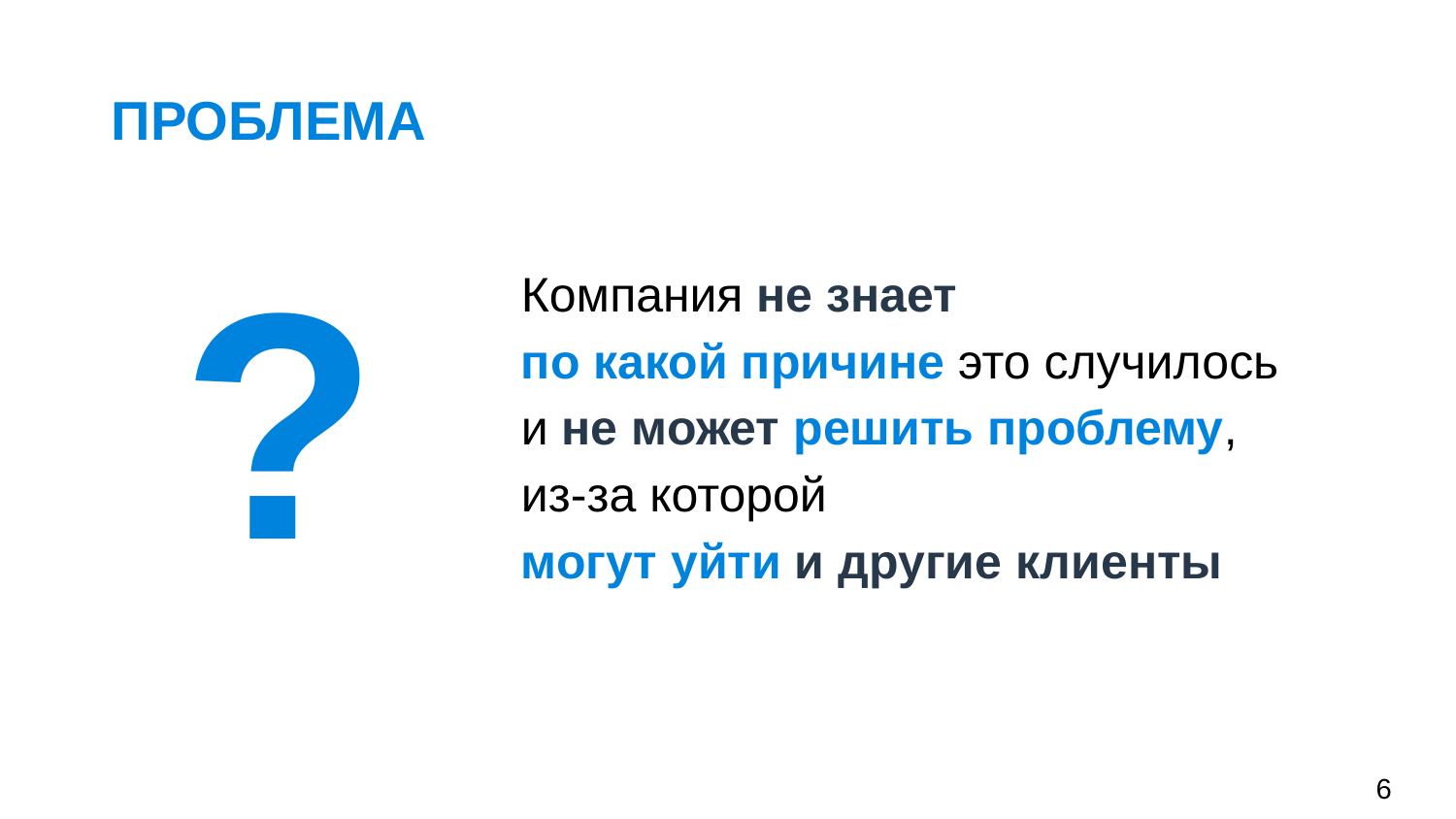

ПРОБЛЕМА
?
Компания не знает
по какой причине это случилось
и не может решить проблему,
из-за которой
могут уйти и другие клиенты
6